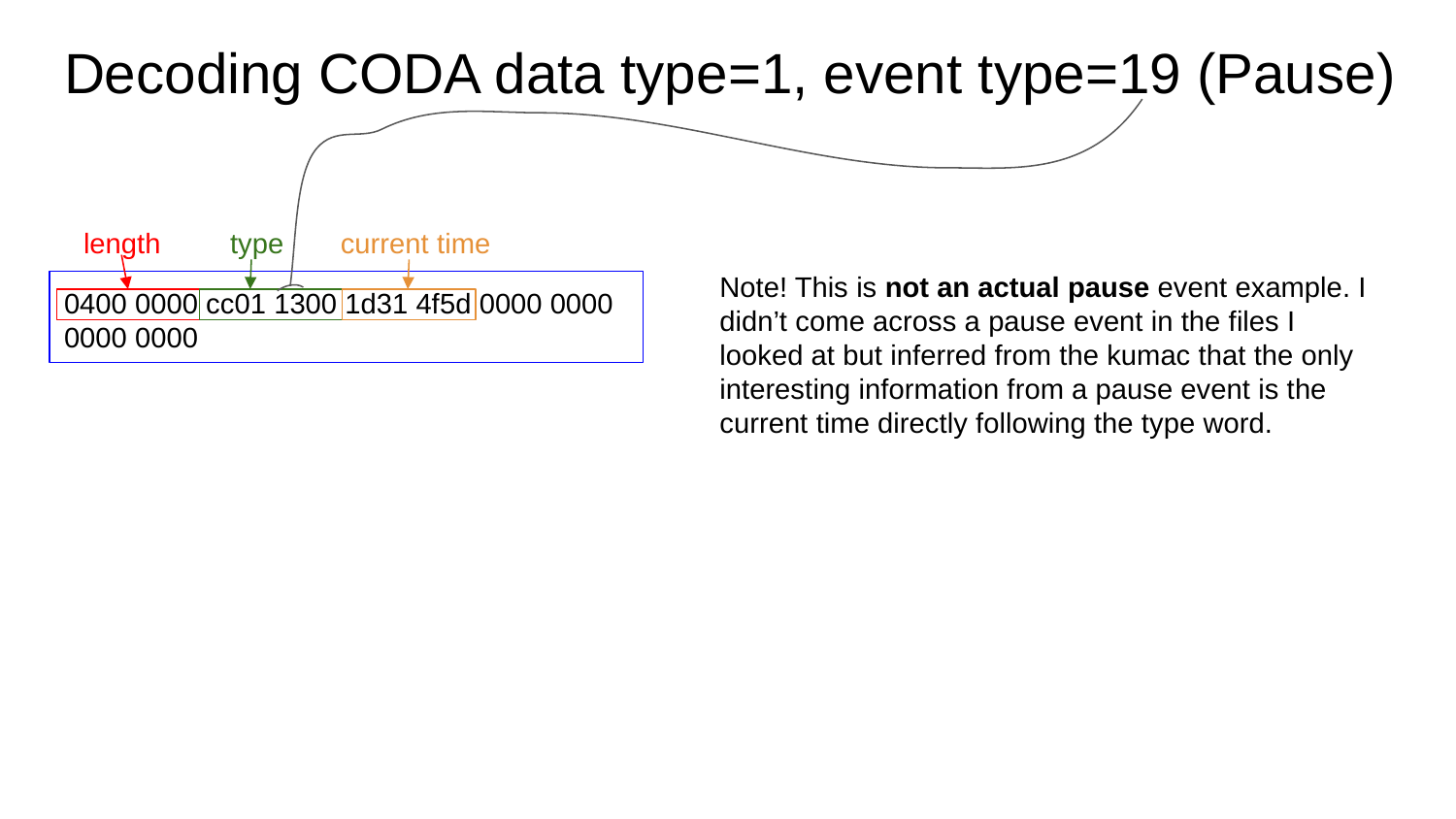

# Decoding CODA data type=1, event type=19 (Pause)

type
length
current time
Note! This is not an actual pause event example. I didn’t come across a pause event in the files I looked at but inferred from the kumac that the only interesting information from a pause event is the current time directly following the type word.

0400 0000 cc01 1300 1d31 4f5d 0000 0000 0000 0000